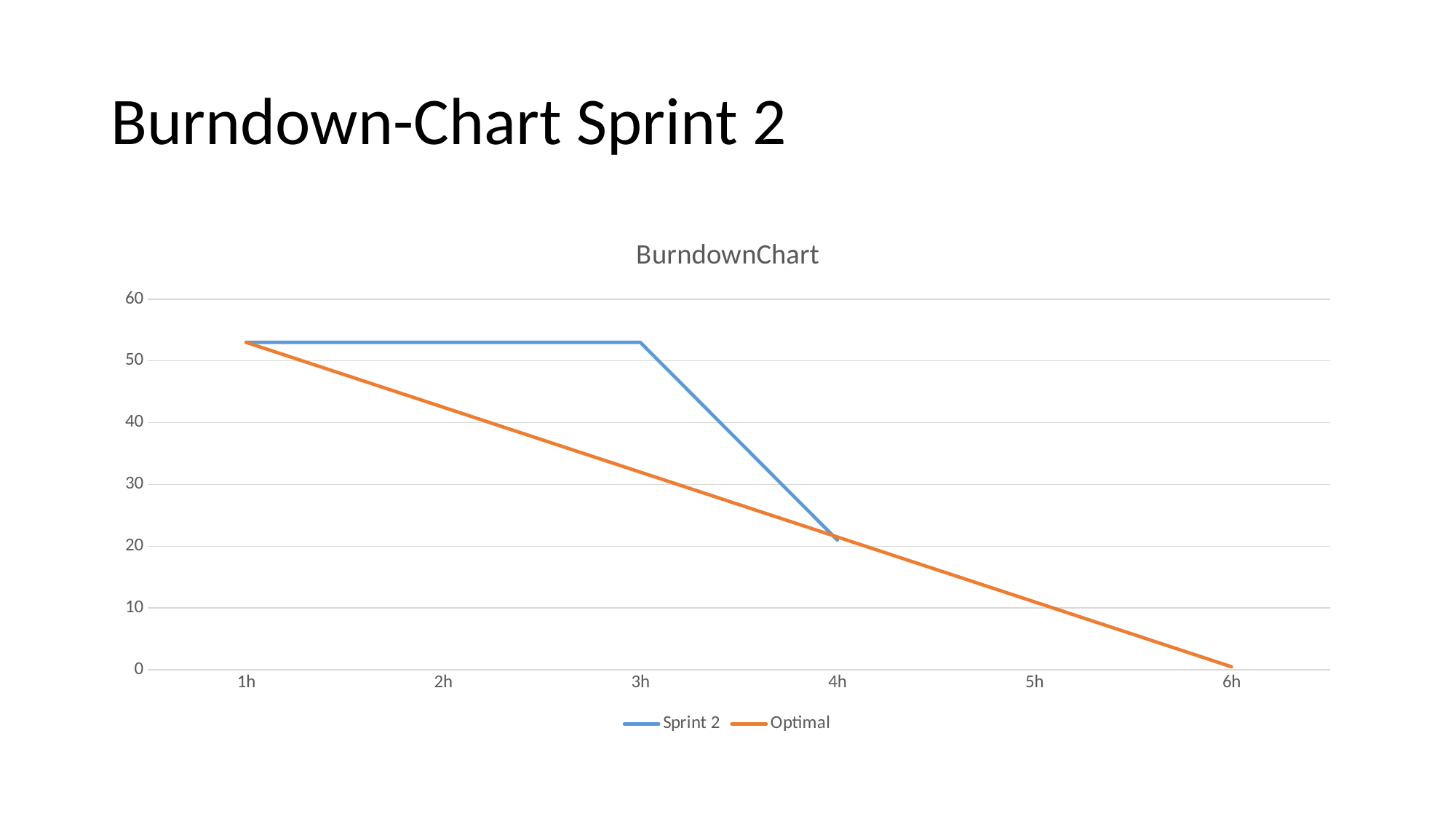

# Burndown-Chart Sprint 2

### Chart: BurndownChart

| Category | Sprint 2 | Optimal |
|---|---|---|
| 1h | 53.0 | 53.0 |
| 2h | 53.0 | 42.5 |
| 3h | 53.0 | 32.0 |
| 4h | 21.0 | 21.5 |
| 5h | None | 11.0 |
| 6h | None | 0.5 |